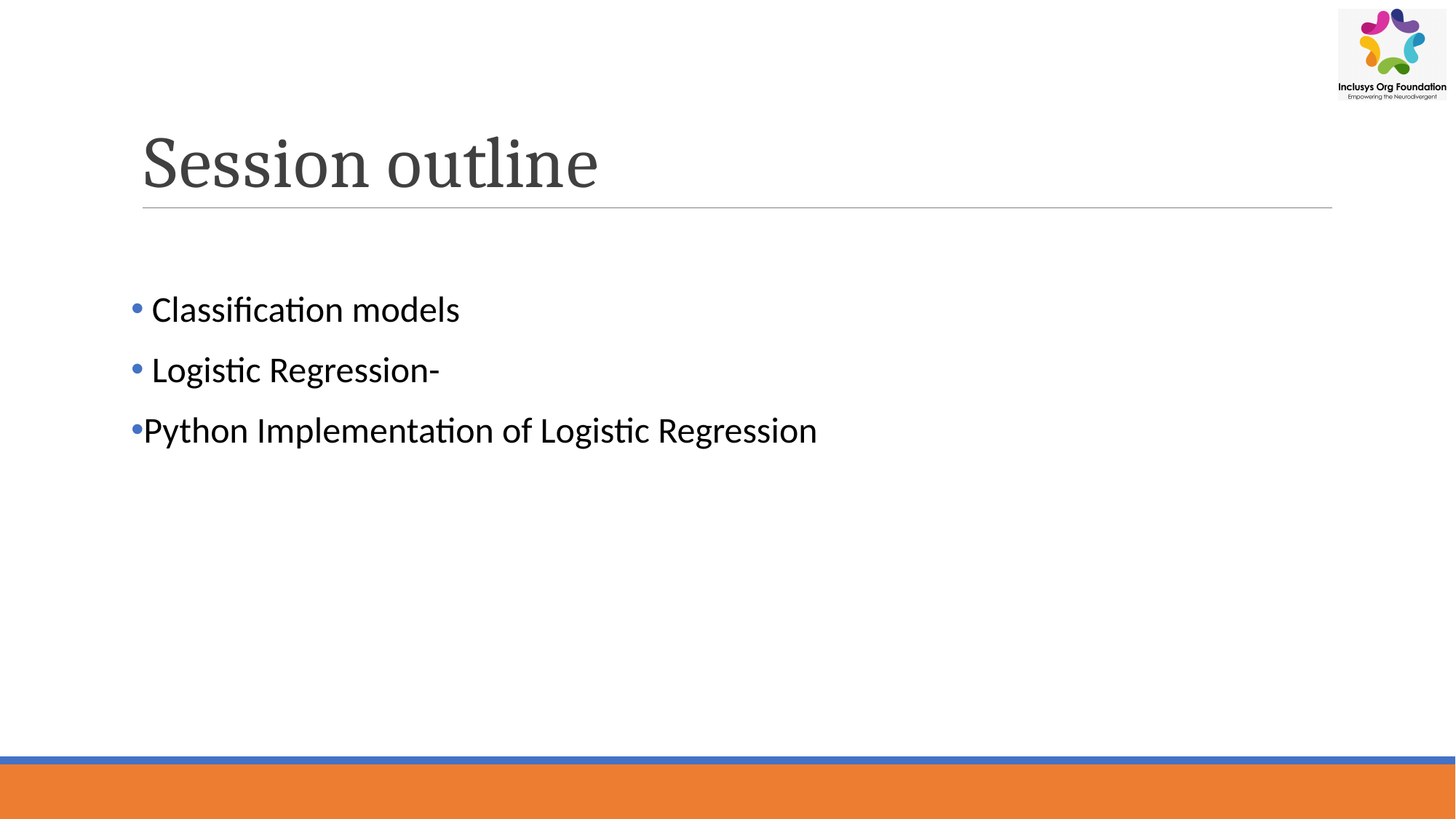

# Session outline

 Classification models
 Logistic Regression-
Python Implementation of Logistic Regression